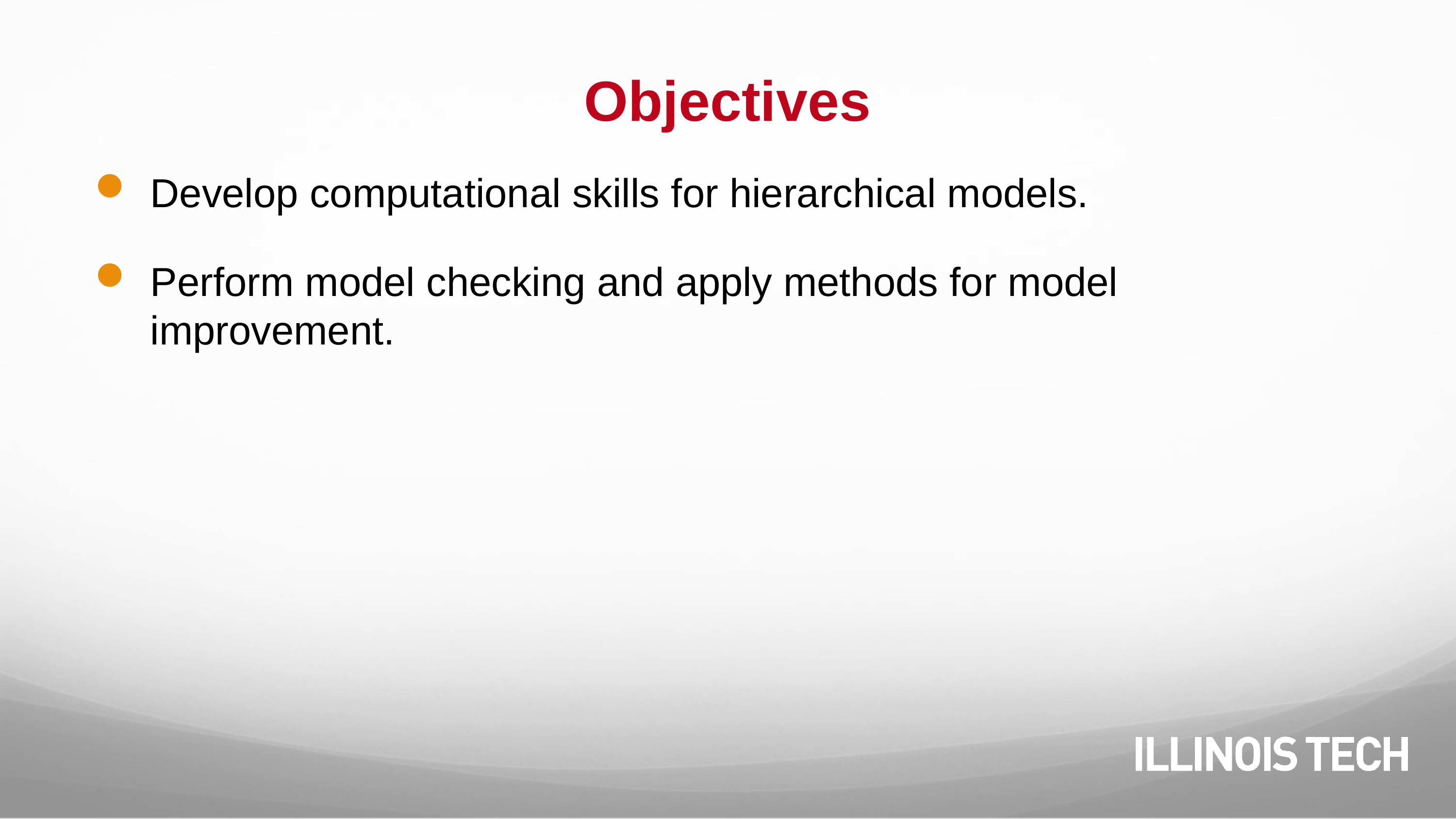

# Objectives
Develop computational skills for hierarchical models.
Perform model checking and apply methods for model improvement.